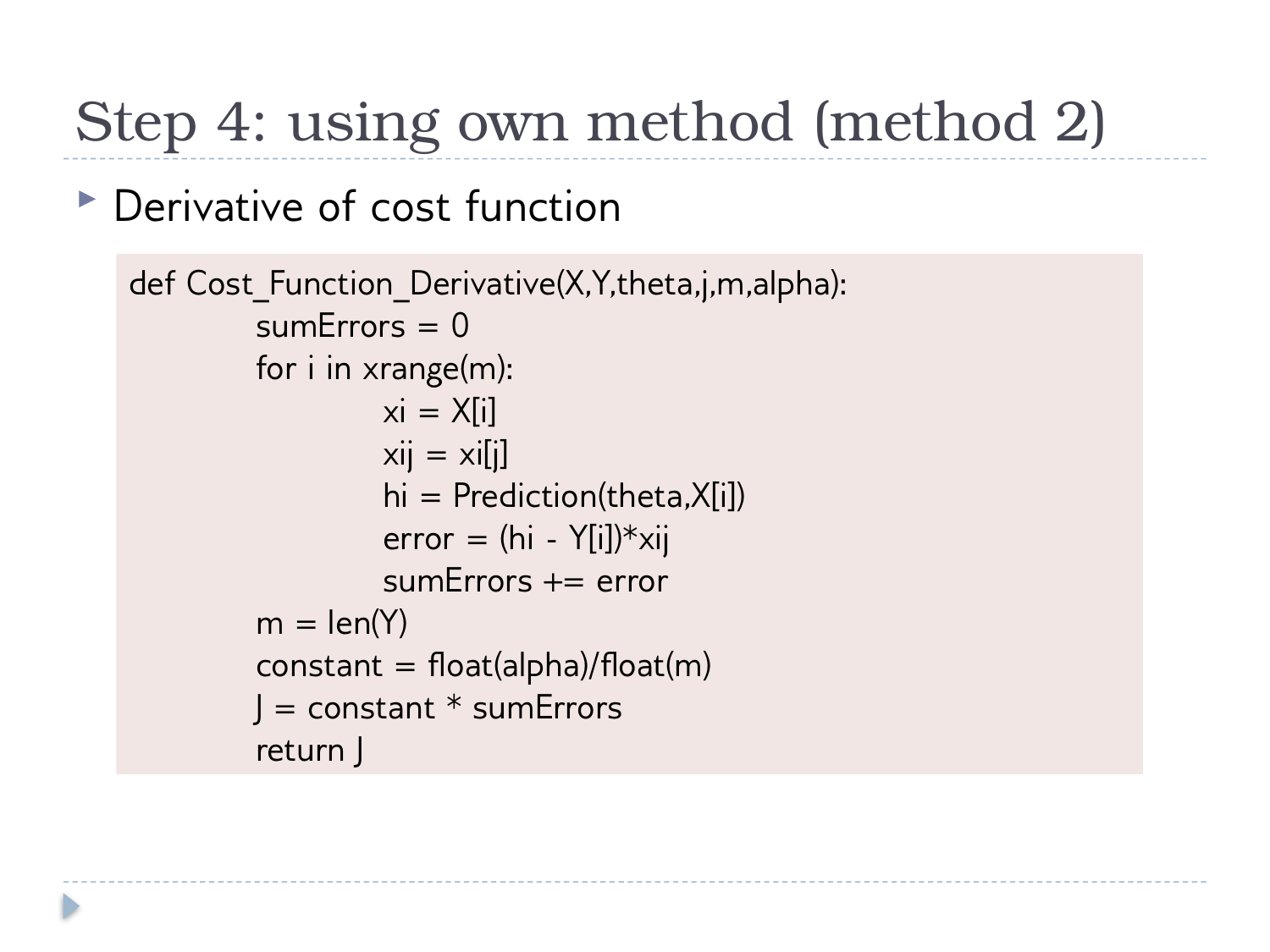

# Step 4: using own method (method 2)
Derivative of cost function
def Cost_Function_Derivative(X,Y,theta,j,m,alpha):
	sumErrors = 0
	for i in xrange(m):
		xi = X[i]
		xij = xi[j]
		hi = Prediction(theta,X[i])
		error = (hi - Y[i])*xij
		sumErrors += error
	m = len(Y)
	constant = float(alpha)/float(m)
	J = constant * sumErrors
	return J